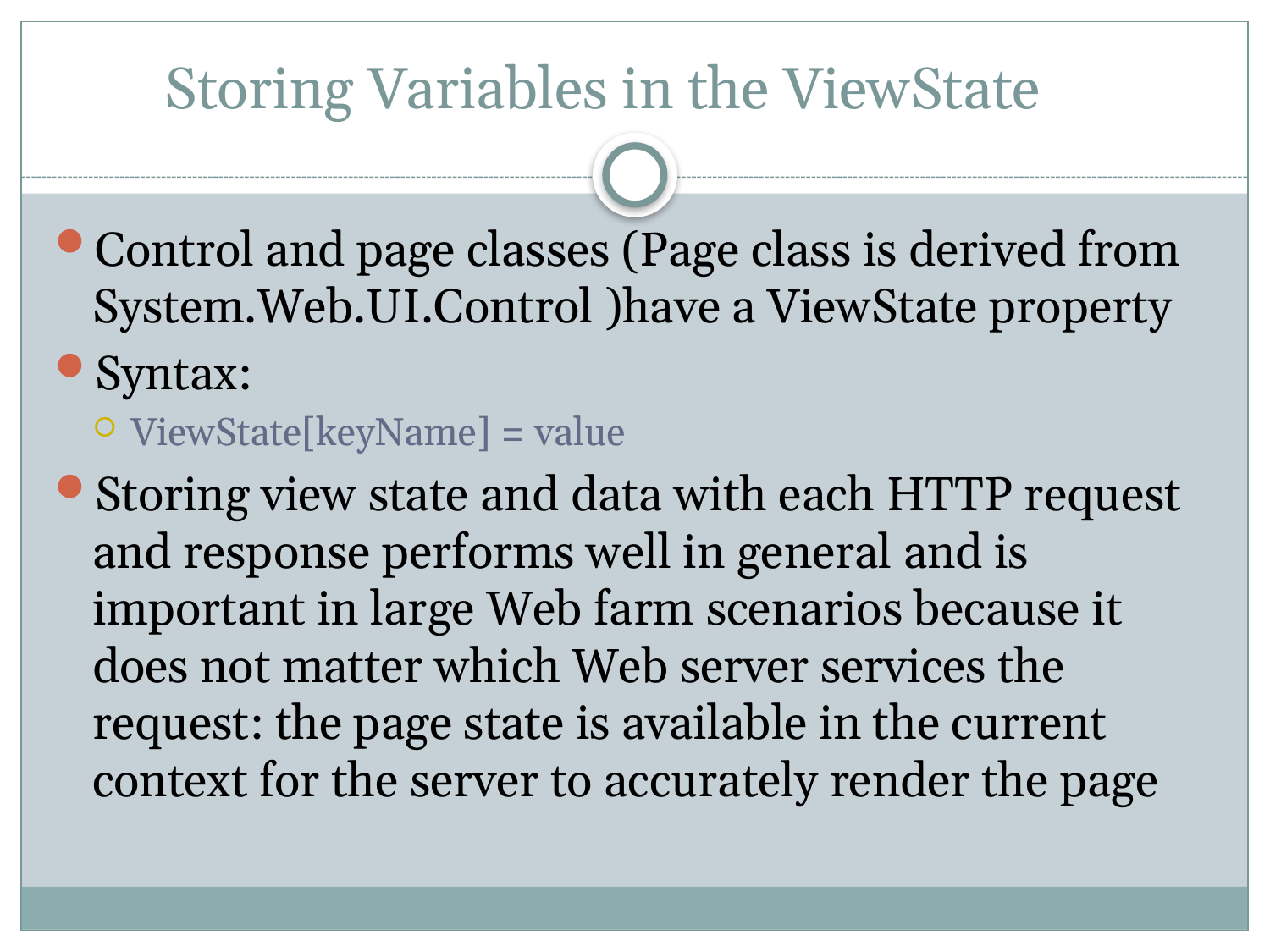

# Storing Variables in the ViewState
Control and page classes (Page class is derived from System.Web.UI.Control )have a ViewState property
Syntax:
ViewState[keyName] = value
Storing view state and data with each HTTP request and response performs well in general and is important in large Web farm scenarios because it does not matter which Web server services the request: the page state is available in the current context for the server to accurately render the page